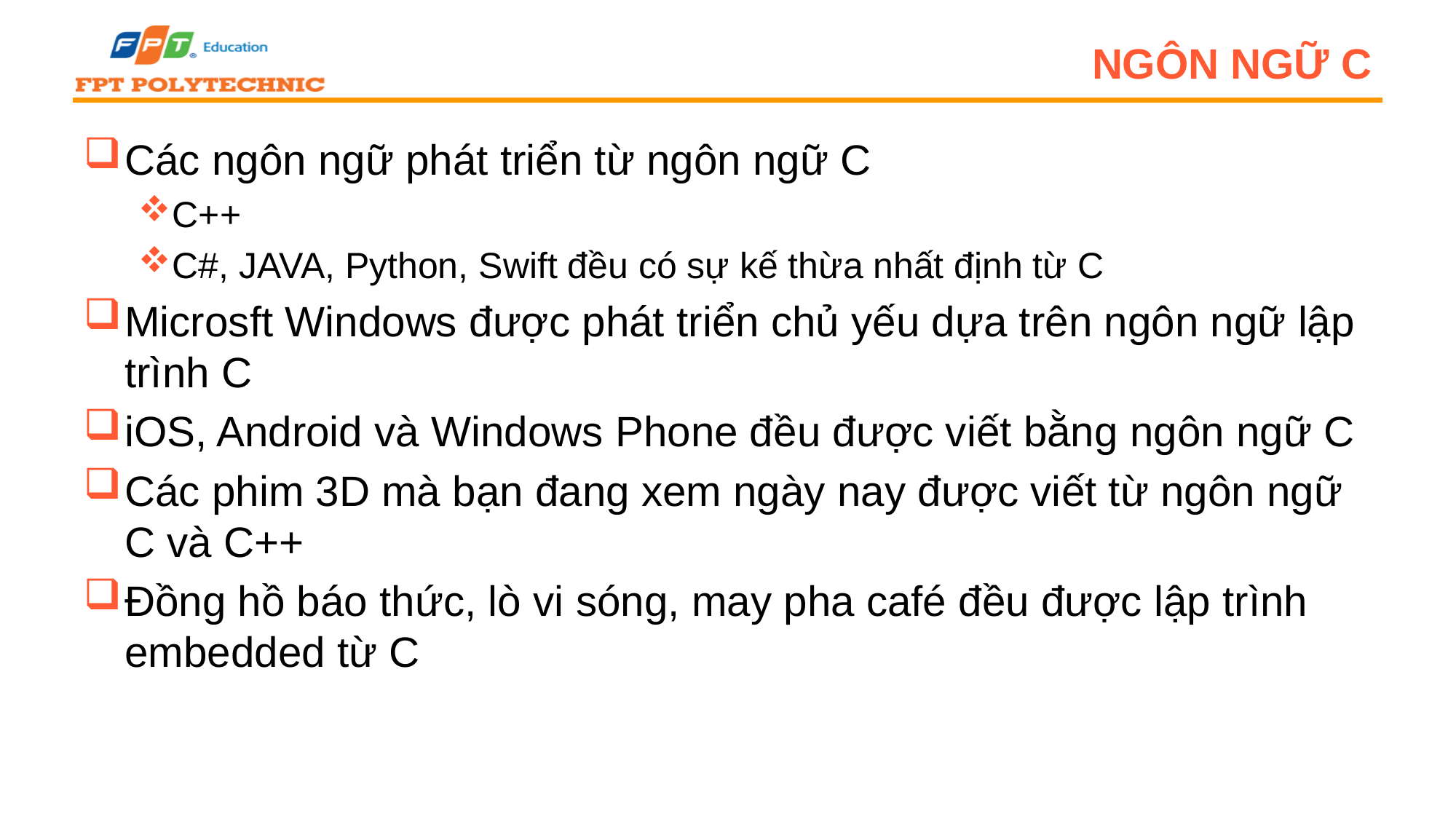

# NGÔN NGỮ C
Các ngôn ngữ phát triển từ ngôn ngữ C
C++
C#, JAVA, Python, Swift đều có sự kế thừa nhất định từ C
Microsft Windows được phát triển chủ yếu dựa trên ngôn ngữ lập trình C
iOS, Android và Windows Phone đều được viết bằng ngôn ngữ C
Các phim 3D mà bạn đang xem ngày nay được viết từ ngôn ngữ C và C++
Đồng hồ báo thức, lò vi sóng, may pha café đều được lập trình embedded từ C